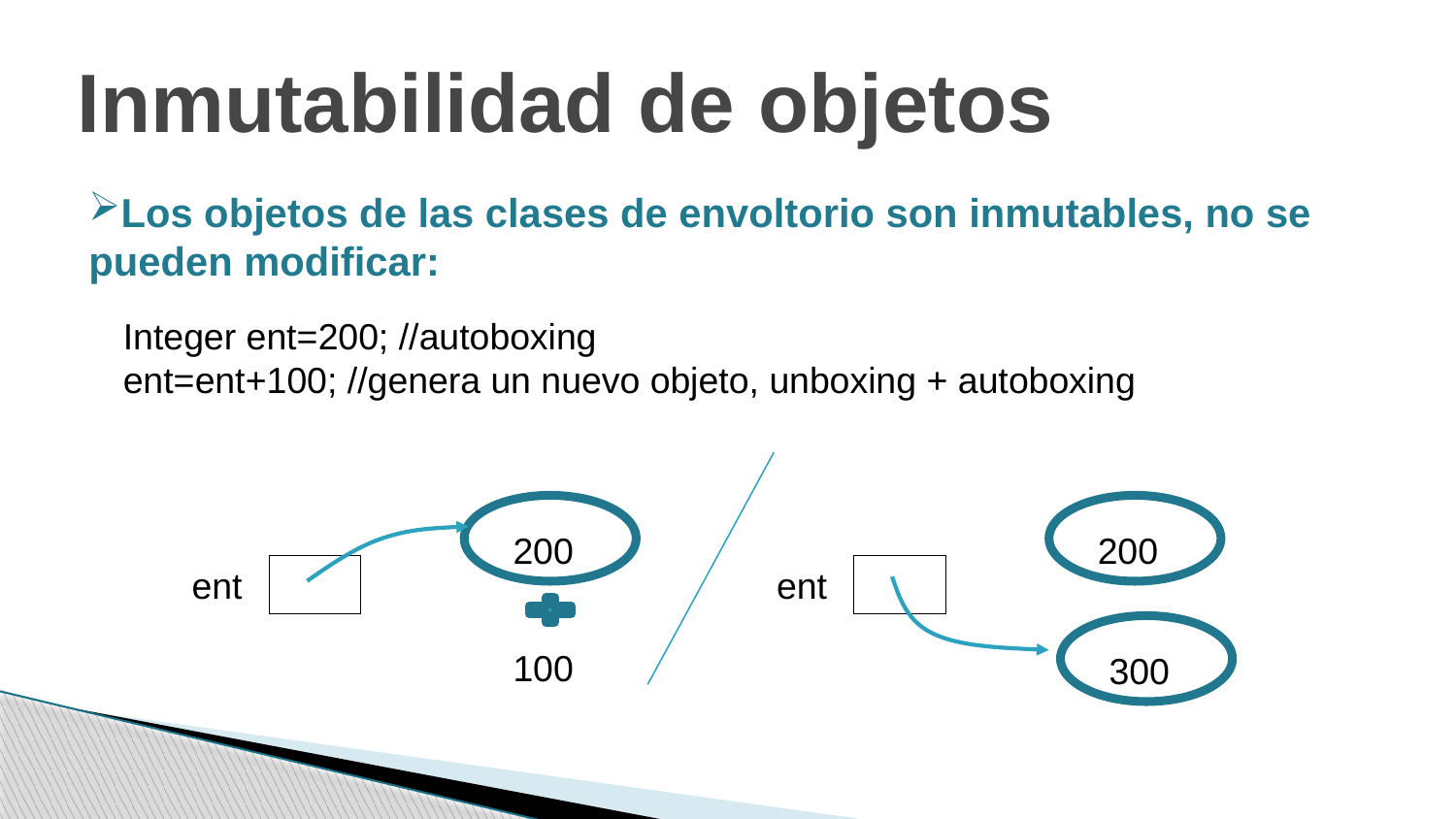

Inmutabilidad de objetos
Los objetos de las clases de envoltorio son inmutables, no se pueden modificar:

Integer ent=200; //autoboxing
ent=ent+100; //genera un nuevo objeto, unboxing + autoboxing

200
200

ent

ent

100
300